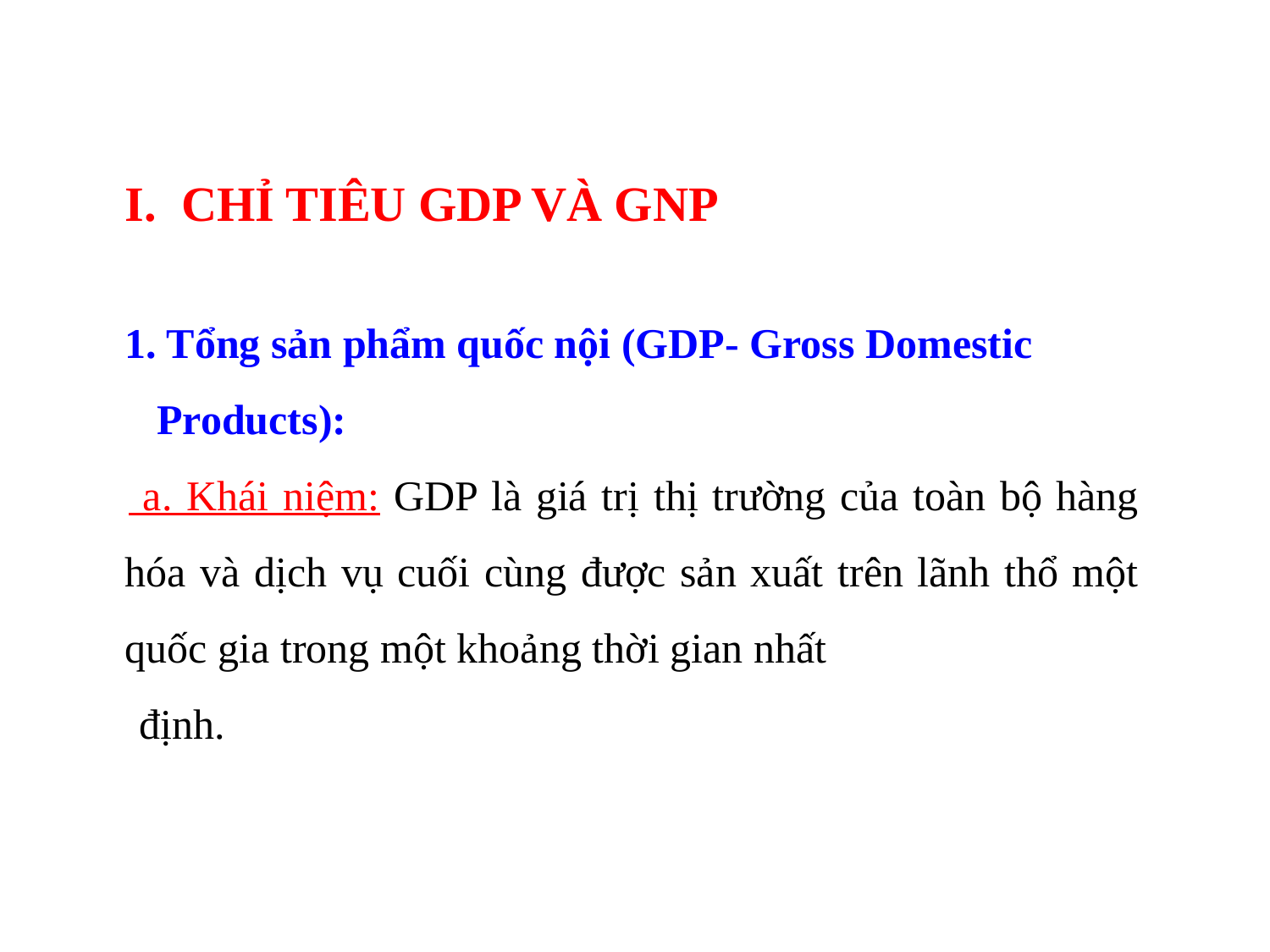

I.  CHỈ TIÊU GDP VÀ GNP
1. Tổng sản phẩm quốc nội (GDP- Gross Domestic Products):
 a. Khái niệm: GDP là giá trị thị trường của toàn bộ hàng hóa và dịch vụ cuối cùng được sản xuất trên lãnh thổ một quốc gia trong một khoảng thời gian nhất
 định.